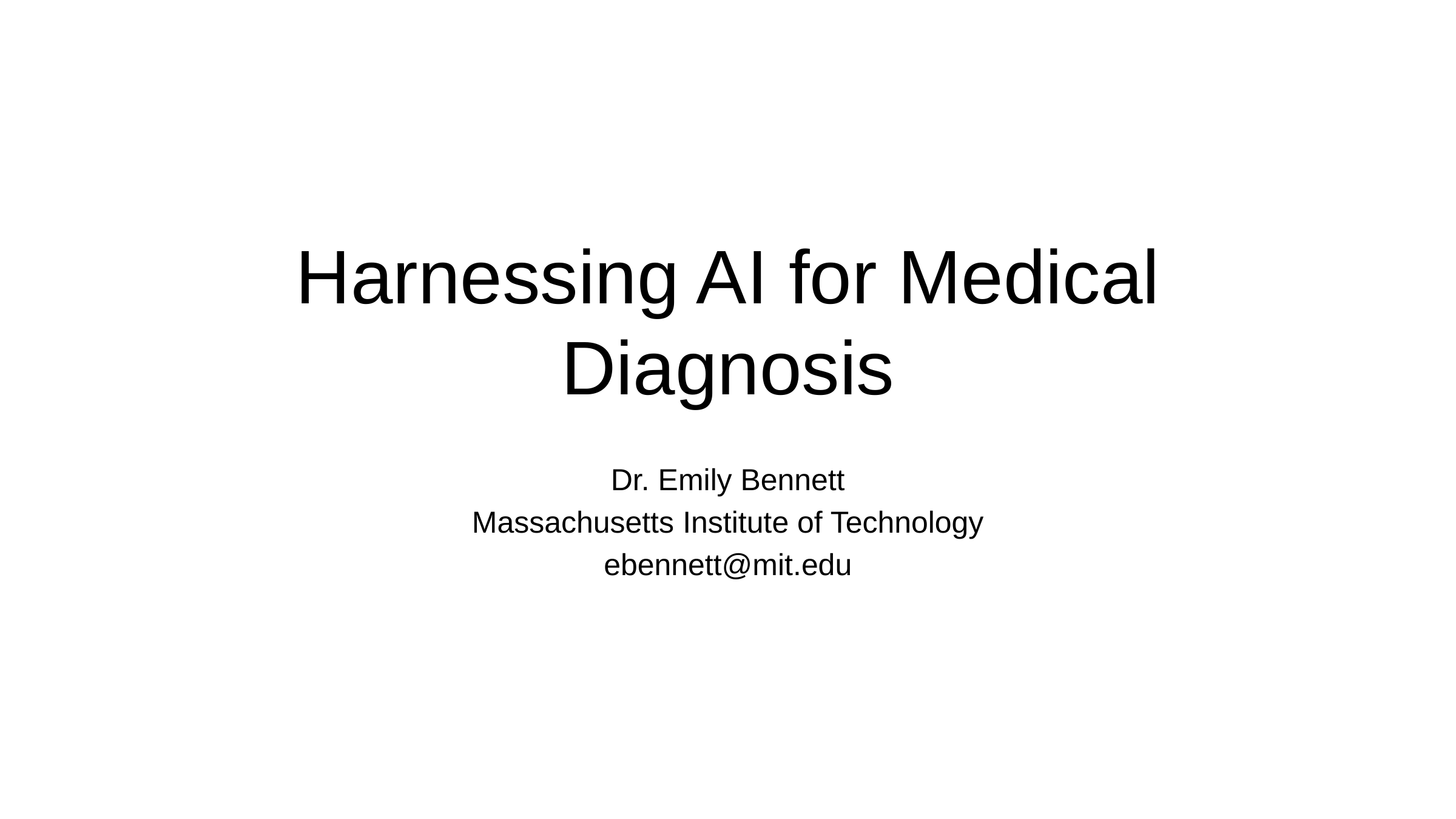

# Harnessing AI for Medical Diagnosis
Dr. Emily Bennett
Massachusetts Institute of Technology
ebennett@mit.edu